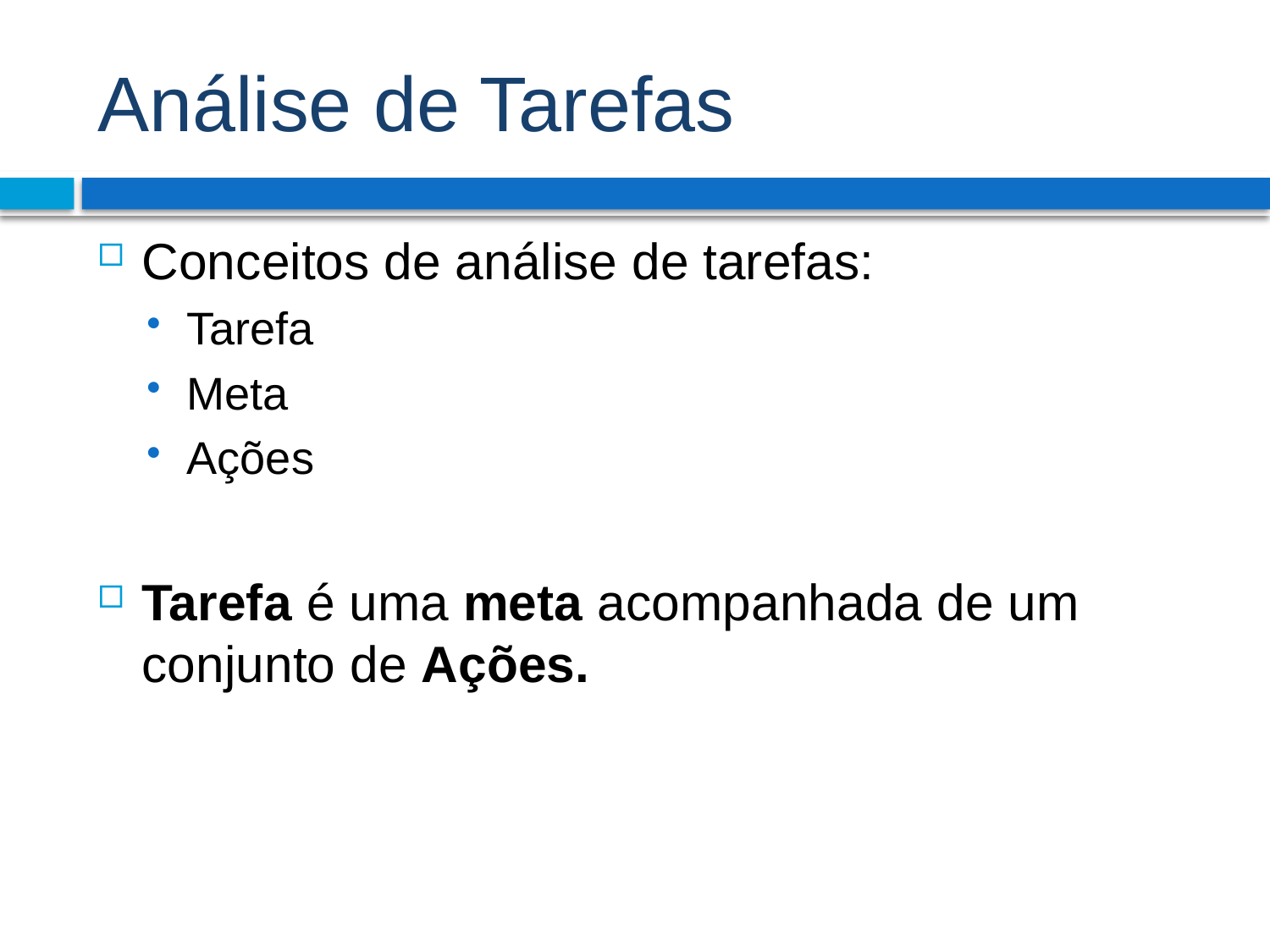

# Análise de Tarefas
Conceitos de análise de tarefas:
Tarefa
Meta
Ações

Tarefa é uma meta acompanhada de um conjunto de Ações.